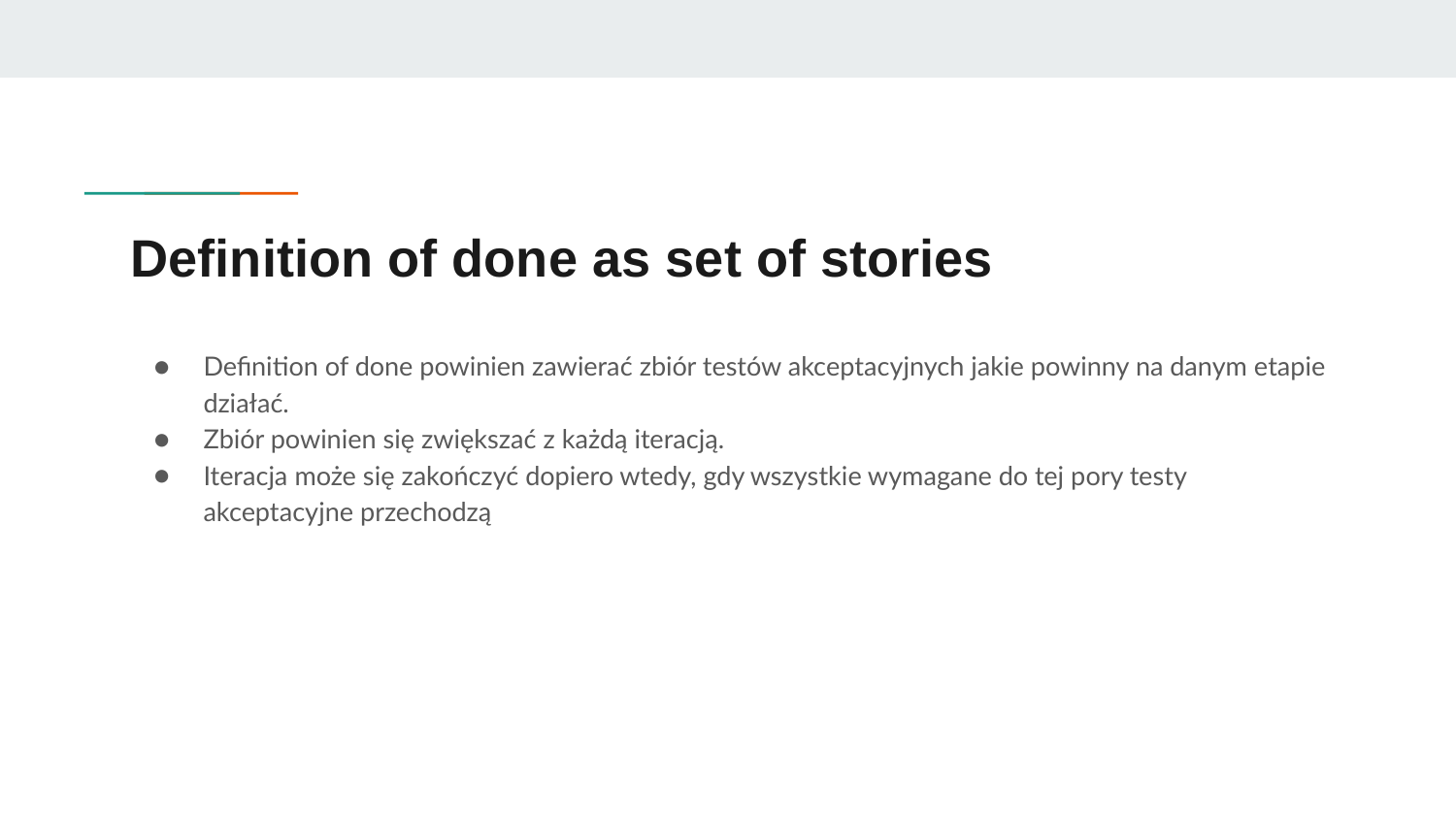

# Definition of done as set of stories
Definition of done powinien zawierać zbiór testów akceptacyjnych jakie powinny na danym etapie działać.
Zbiór powinien się zwiększać z każdą iteracją.
Iteracja może się zakończyć dopiero wtedy, gdy wszystkie wymagane do tej pory testy akceptacyjne przechodzą